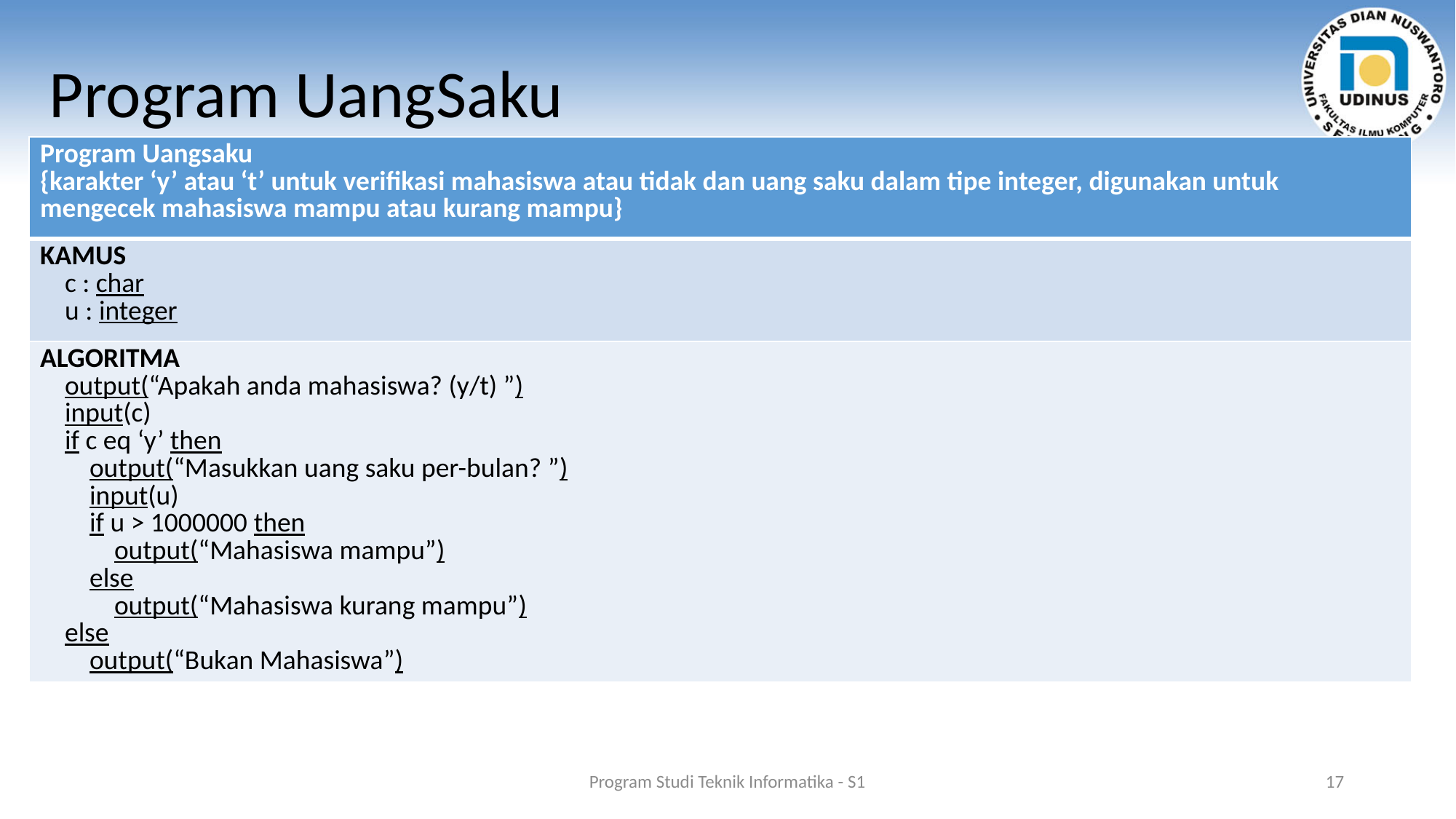

# Program UangSaku
| Program Uangsaku {karakter ‘y’ atau ‘t’ untuk verifikasi mahasiswa atau tidak dan uang saku dalam tipe integer, digunakan untuk mengecek mahasiswa mampu atau kurang mampu} |
| --- |
| KAMUS c : char u : integer |
| ALGORITMA output(“Apakah anda mahasiswa? (y/t) ”) input(c) if c eq ‘y’ then output(“Masukkan uang saku per-bulan? ”) input(u) if u > 1000000 then output(“Mahasiswa mampu”) else output(“Mahasiswa kurang mampu”) else output(“Bukan Mahasiswa”) |
Program Studi Teknik Informatika - S1
17